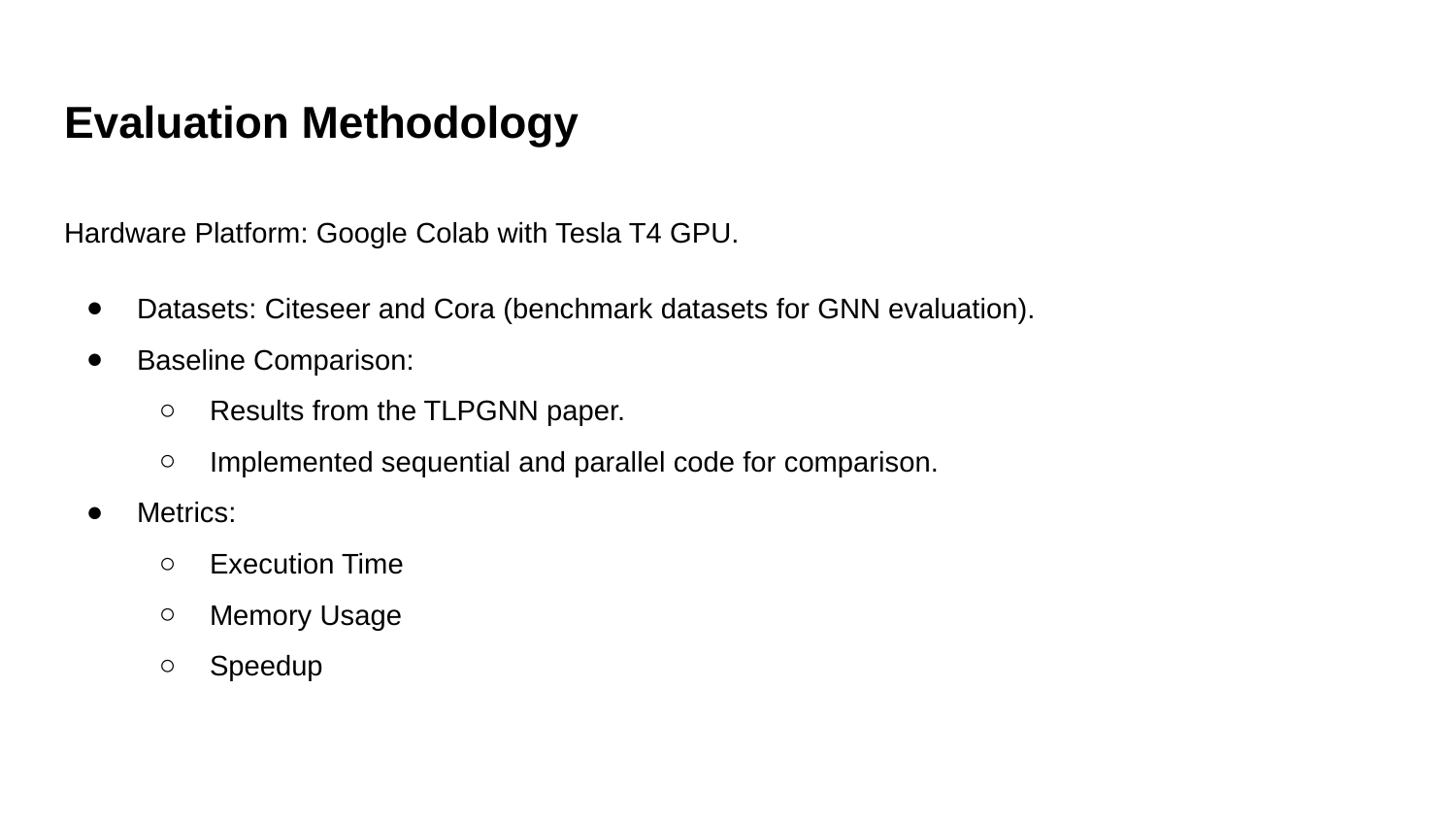

# Evaluation Methodology
Hardware Platform: Google Colab with Tesla T4 GPU.
Datasets: Citeseer and Cora (benchmark datasets for GNN evaluation).
Baseline Comparison:
Results from the TLPGNN paper.
Implemented sequential and parallel code for comparison.
Metrics:
Execution Time
Memory Usage
Speedup